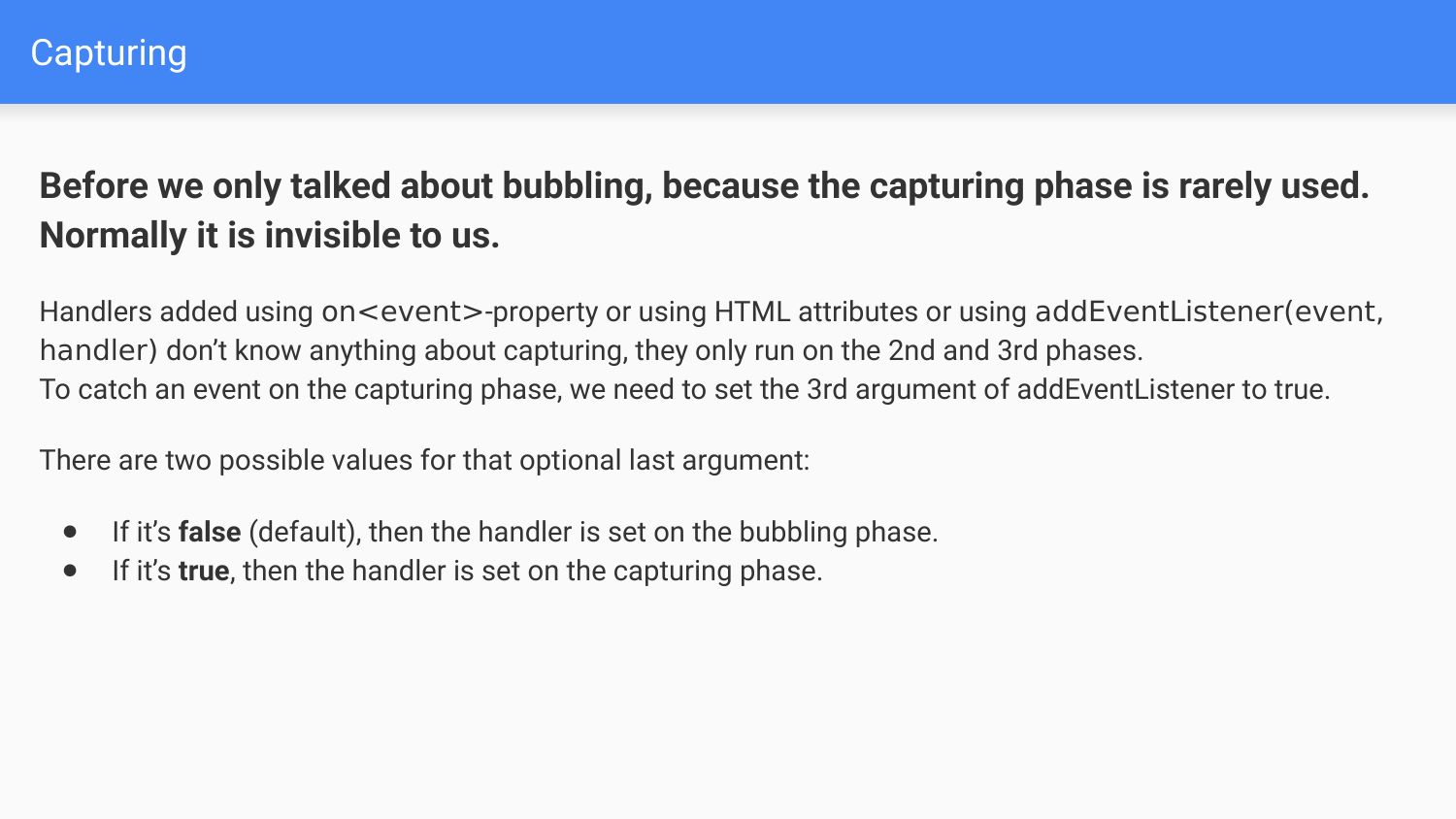

# Capturing
Before we only talked about bubbling, because the capturing phase is rarely used. Normally it is invisible to us.
Handlers added using on<event>-property or using HTML attributes or using addEventListener(event, handler) don’t know anything about capturing, they only run on the 2nd and 3rd phases.
To catch an event on the capturing phase, we need to set the 3rd argument of addEventListener to true.
There are two possible values for that optional last argument:
If it’s false (default), then the handler is set on the bubbling phase.
If it’s true, then the handler is set on the capturing phase.